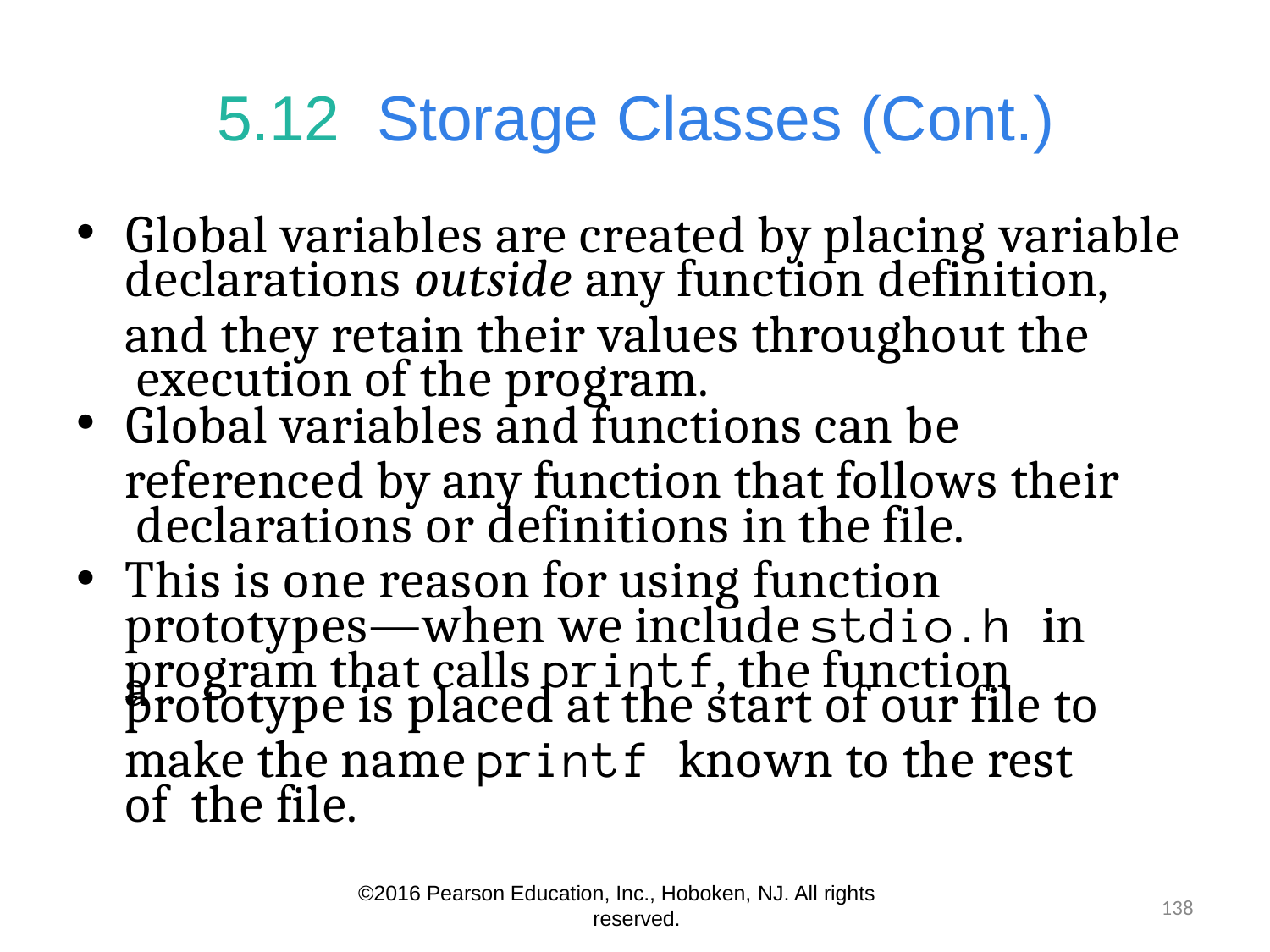

# 5.12	Storage Classes (Cont.)
Global variables are created by placing variable
declarations outside any function definition,
and they retain their values throughout the  execution of the program.
Global variables and functions can be
referenced by any function that follows their  declarations or definitions in the file.
This is one reason for using function
prototypes—when we include stdio.h in a
program that calls printf, the function
prototype is placed at the start of our file to
make the name printf known to the rest of  the file.
©2016 Pearson Education, Inc., Hoboken, NJ. All rights  reserved.
138